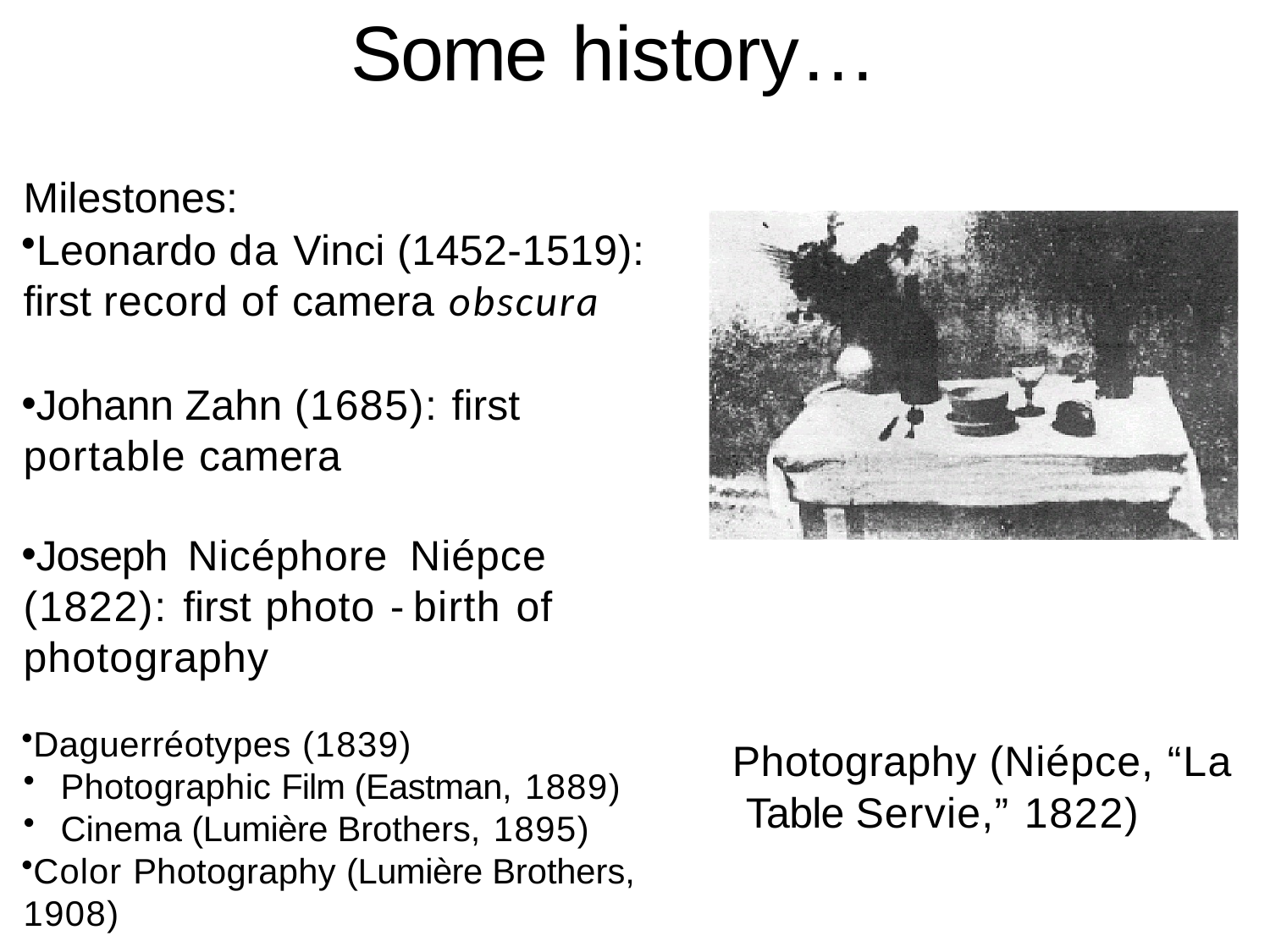

# Some history…
Milestones:
Leonardo da Vinci (1452-1519):  first record of camera obscura

Johann Zahn (1685): first  portable camera
Joseph Nicéphore Niépce  (1822): first photo - birth of  photography

Daguerréotypes (1839)
Photographic Film (Eastman, 1889)
Cinema (Lumière Brothers, 1895)
Color Photography (Lumière Brothers,  1908)
Photography (Niépce, “La  Table Servie,” 1822)